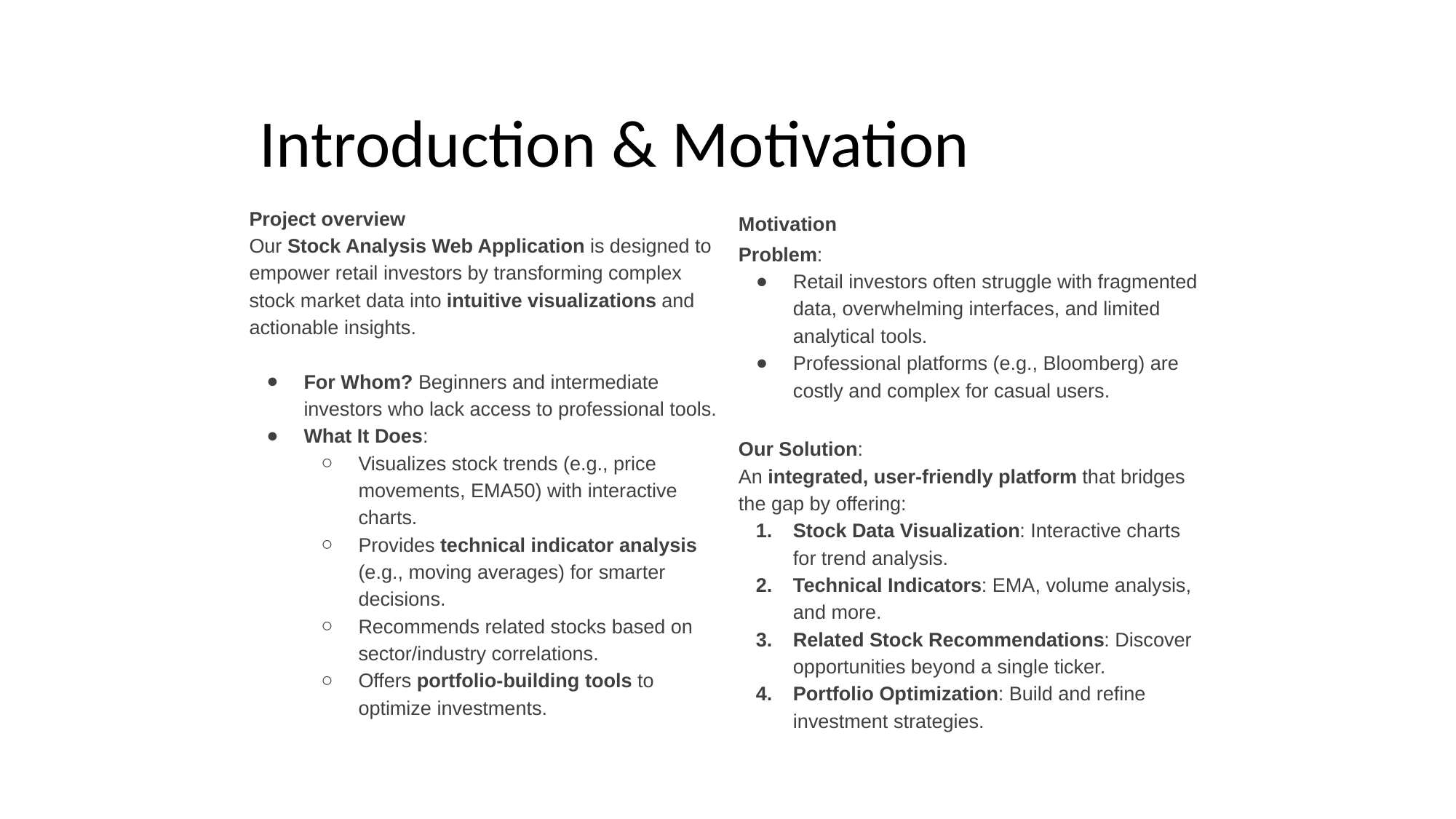

# Introduction & Motivation
Project overview
Our Stock Analysis Web Application is designed to empower retail investors by transforming complex stock market data into intuitive visualizations and actionable insights.

For Whom? Beginners and intermediate investors who lack access to professional tools.
What It Does:
Visualizes stock trends (e.g., price movements, EMA50) with interactive charts.
Provides technical indicator analysis (e.g., moving averages) for smarter decisions.
Recommends related stocks based on sector/industry correlations.
Offers portfolio-building tools to optimize investments.

Motivation
Problem:
Retail investors often struggle with fragmented data, overwhelming interfaces, and limited analytical tools.
Professional platforms (e.g., Bloomberg) are costly and complex for casual users.

Our Solution:
An integrated, user-friendly platform that bridges the gap by offering:
Stock Data Visualization: Interactive charts for trend analysis.
Technical Indicators: EMA, volume analysis, and more.
Related Stock Recommendations: Discover opportunities beyond a single ticker.
Portfolio Optimization: Build and refine investment strategies.